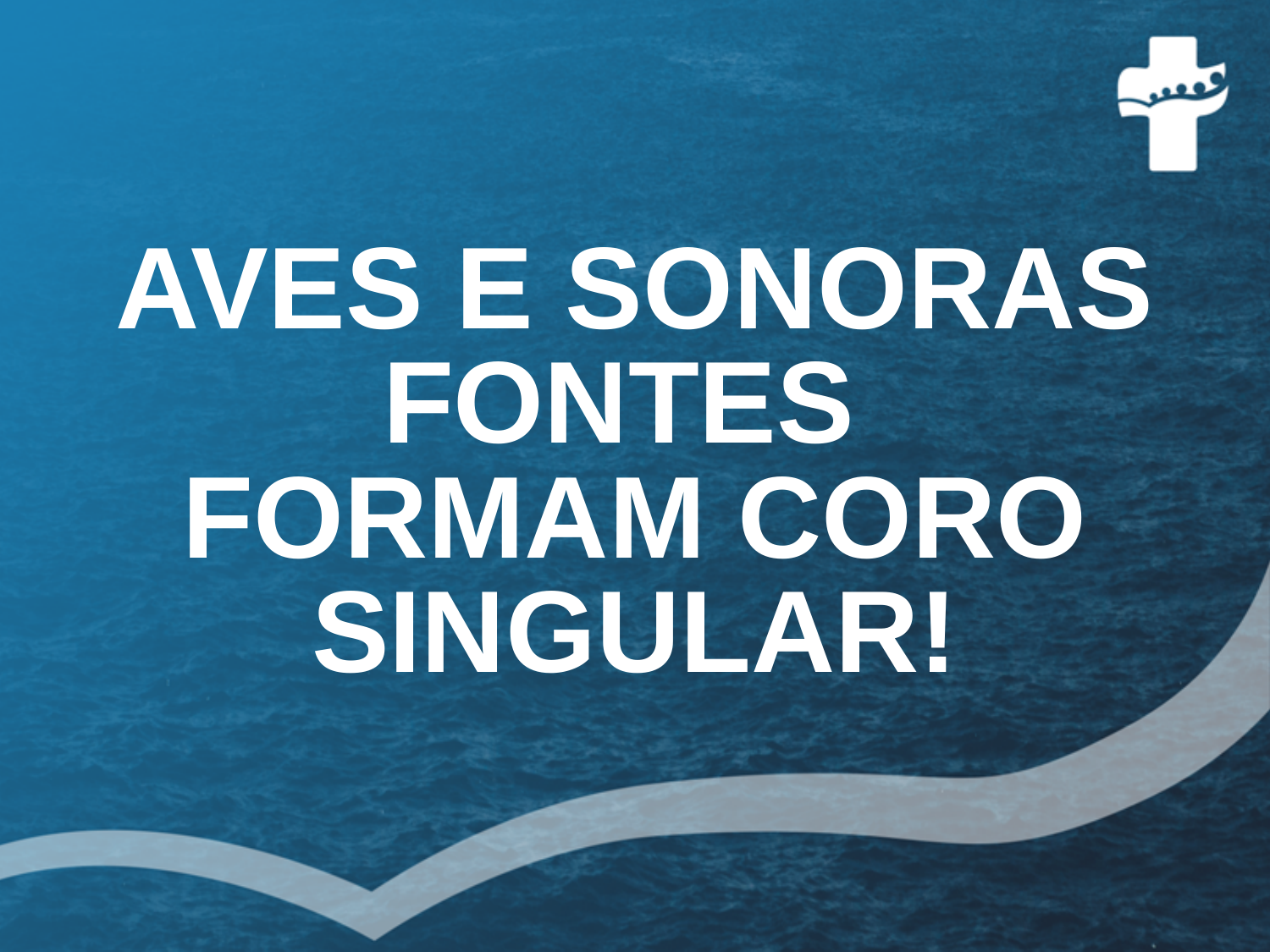

# AVES E SONORAS FONTES FORMAM CORO SINGULAR!